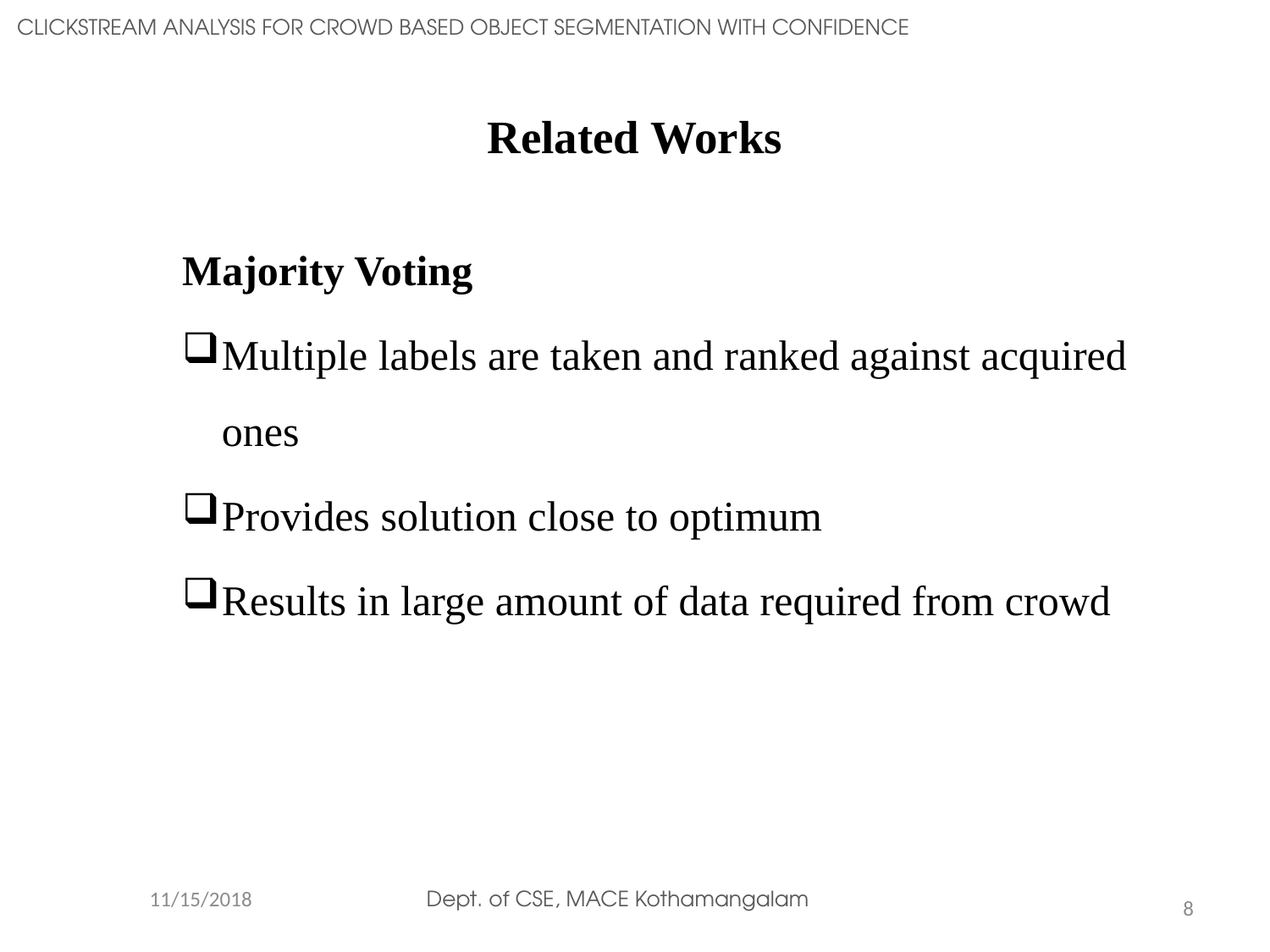

CLICKSTREAM ANALYSIS FOR CROWD BASED OBJECT SEGMENTATION WITH CONFIDENCE
# Related Works
Majority Voting
Multiple labels are taken and ranked against acquired ones
Provides solution close to optimum
Results in large amount of data required from crowd

11/15/2018
 Dept. of CSE, MACE Kothamangalam
8